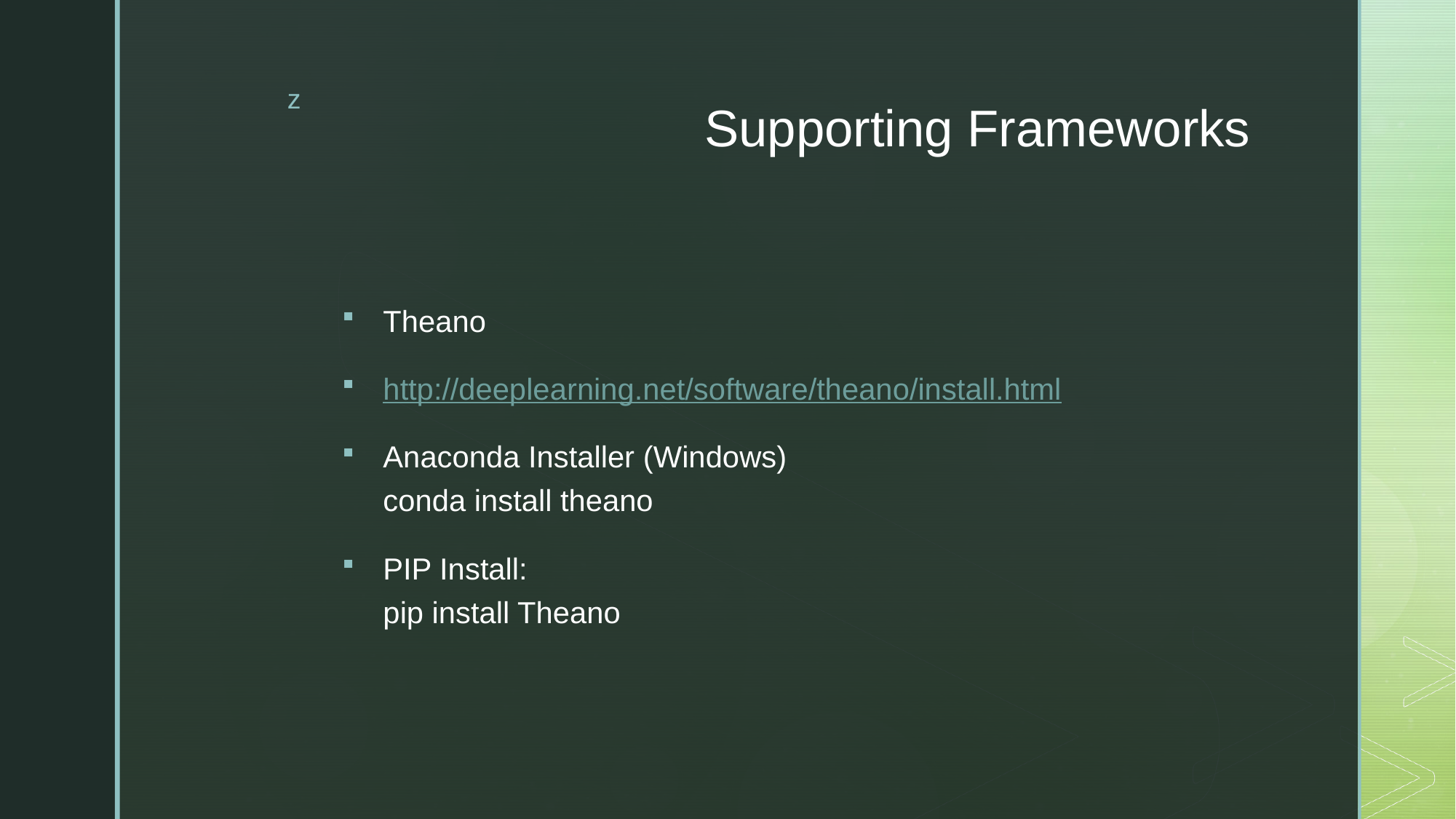

# Supporting Frameworks
Theano
http://deeplearning.net/software/theano/install.html
Anaconda Installer (Windows)
conda install theano
PIP Install:
pip install Theano